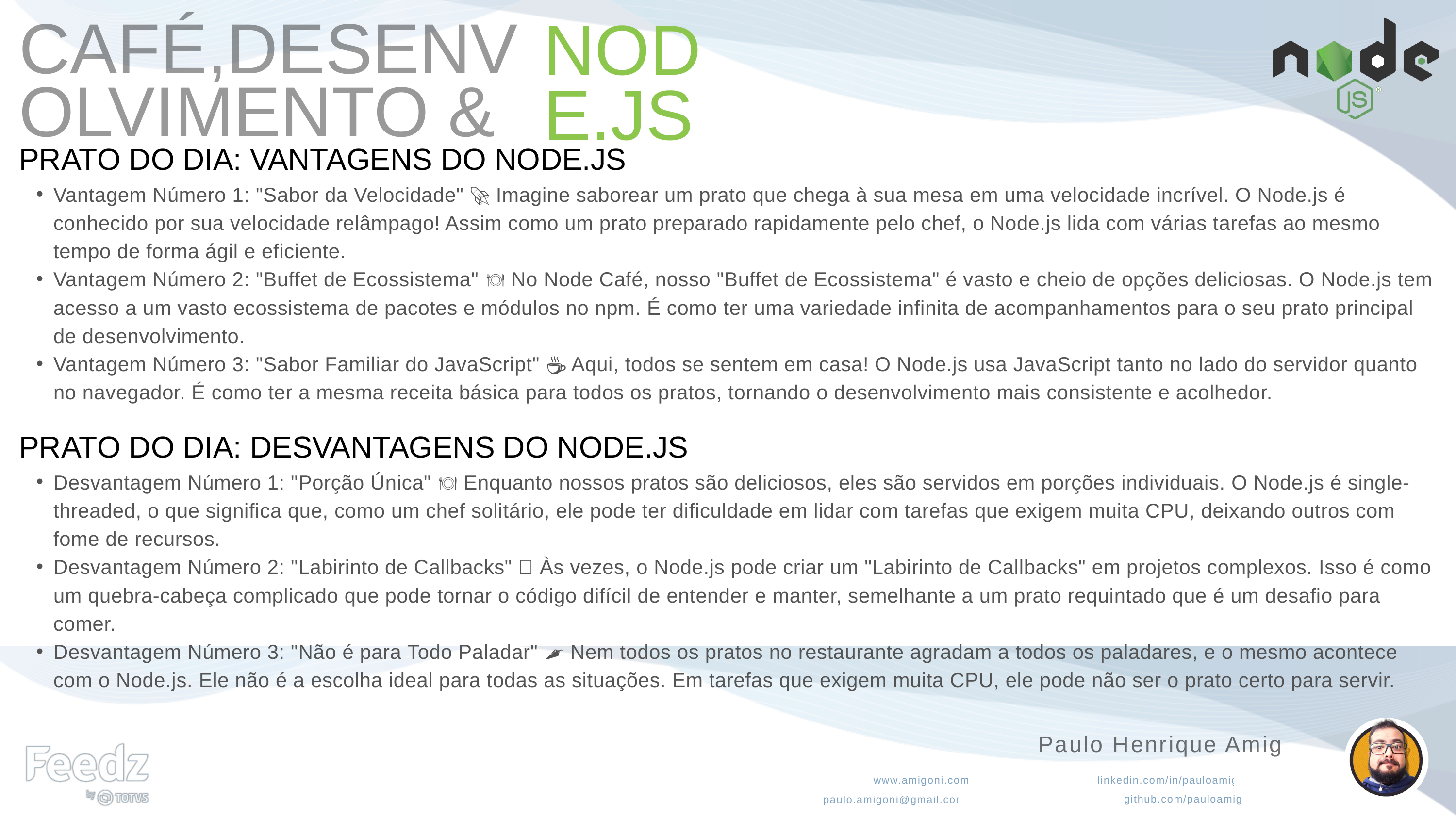

NODE.JS
CAFÉ,DESENVOLVIMENTO &
PRATO DO DIA: VANTAGENS DO NODE.JS
Vantagem Número 1: "Sabor da Velocidade" 🚀 Imagine saborear um prato que chega à sua mesa em uma velocidade incrível. O Node.js é conhecido por sua velocidade relâmpago! Assim como um prato preparado rapidamente pelo chef, o Node.js lida com várias tarefas ao mesmo tempo de forma ágil e eficiente.
Vantagem Número 2: "Buffet de Ecossistema" 🍽️ No Node Café, nosso "Buffet de Ecossistema" é vasto e cheio de opções deliciosas. O Node.js tem acesso a um vasto ecossistema de pacotes e módulos no npm. É como ter uma variedade infinita de acompanhamentos para o seu prato principal de desenvolvimento.
Vantagem Número 3: "Sabor Familiar do JavaScript" ☕ Aqui, todos se sentem em casa! O Node.js usa JavaScript tanto no lado do servidor quanto no navegador. É como ter a mesma receita básica para todos os pratos, tornando o desenvolvimento mais consistente e acolhedor.

PRATO DO DIA: DESVANTAGENS DO NODE.JS
Desvantagem Número 1: "Porção Única" 🍽️ Enquanto nossos pratos são deliciosos, eles são servidos em porções individuais. O Node.js é single-threaded, o que significa que, como um chef solitário, ele pode ter dificuldade em lidar com tarefas que exigem muita CPU, deixando outros com fome de recursos.
Desvantagem Número 2: "Labirinto de Callbacks" 🧩 Às vezes, o Node.js pode criar um "Labirinto de Callbacks" em projetos complexos. Isso é como um quebra-cabeça complicado que pode tornar o código difícil de entender e manter, semelhante a um prato requintado que é um desafio para comer.
Desvantagem Número 3: "Não é para Todo Paladar" 🌶️ Nem todos os pratos no restaurante agradam a todos os paladares, e o mesmo acontece com o Node.js. Ele não é a escolha ideal para todas as situações. Em tarefas que exigem muita CPU, ele pode não ser o prato certo para servir.

Paulo Henrique Amigoni
www.amigoni.com.br
linkedin.com/in/pauloamigoni/
github.com/pauloamigoni/
paulo.amigoni@gmail.com.br